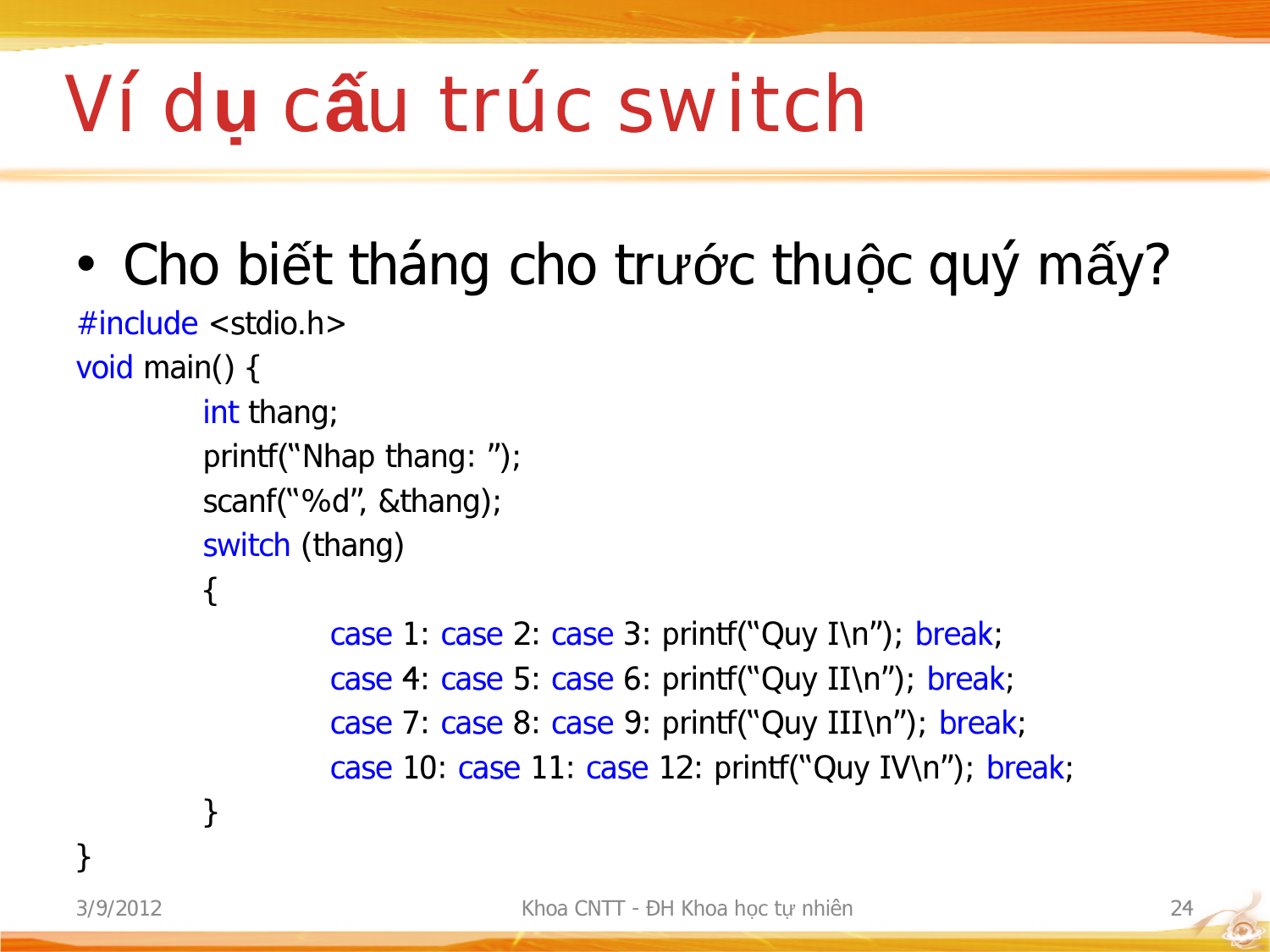

# Ví dụ cấu trúc switch
Cho biết tháng cho trước thuộc quý mấy?
#include <stdio.h>
void main() {
	int thang;
	printf(“Nhap thang: ”);
	scanf(“%d”, &thang);
	switch (thang)
	{
		case 1: case 2: case 3: printf(“Quy I\n”); break;
		case 4: case 5: case 6: printf(“Quy II\n”); break;
		case 7: case 8: case 9: printf(“Quy III\n”); break;
		case 10: case 11: case 12: printf(“Quy IV\n”); break;
	}
}
3/9/2012
Khoa CNTT - ĐH Khoa học tự nhiên
24